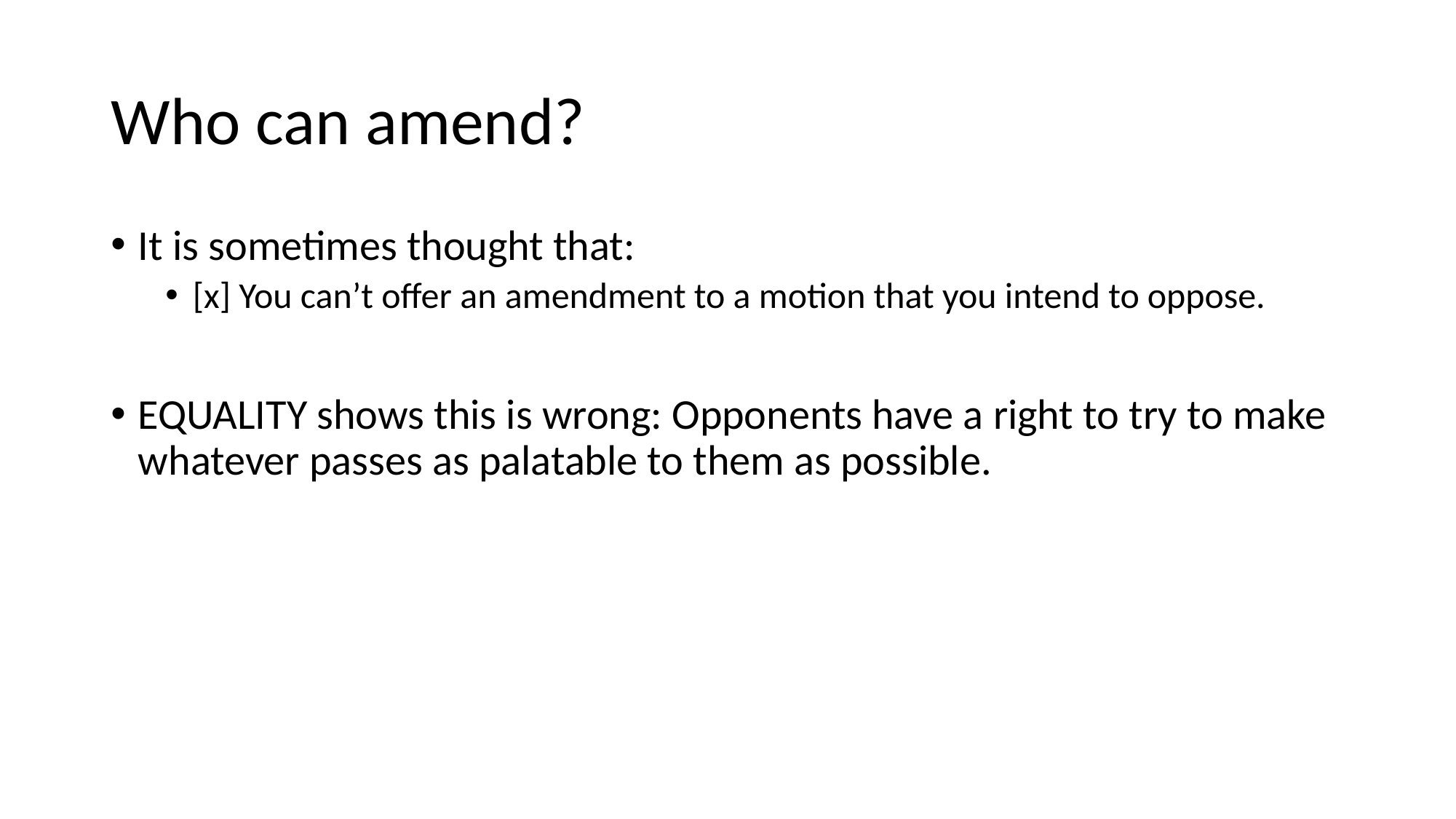

# Who can amend?
It is sometimes thought that:
[x] You can’t offer an amendment to a motion that you intend to oppose.

EQUALITY shows this is wrong: Opponents have a right to try to make whatever passes as palatable to them as possible.